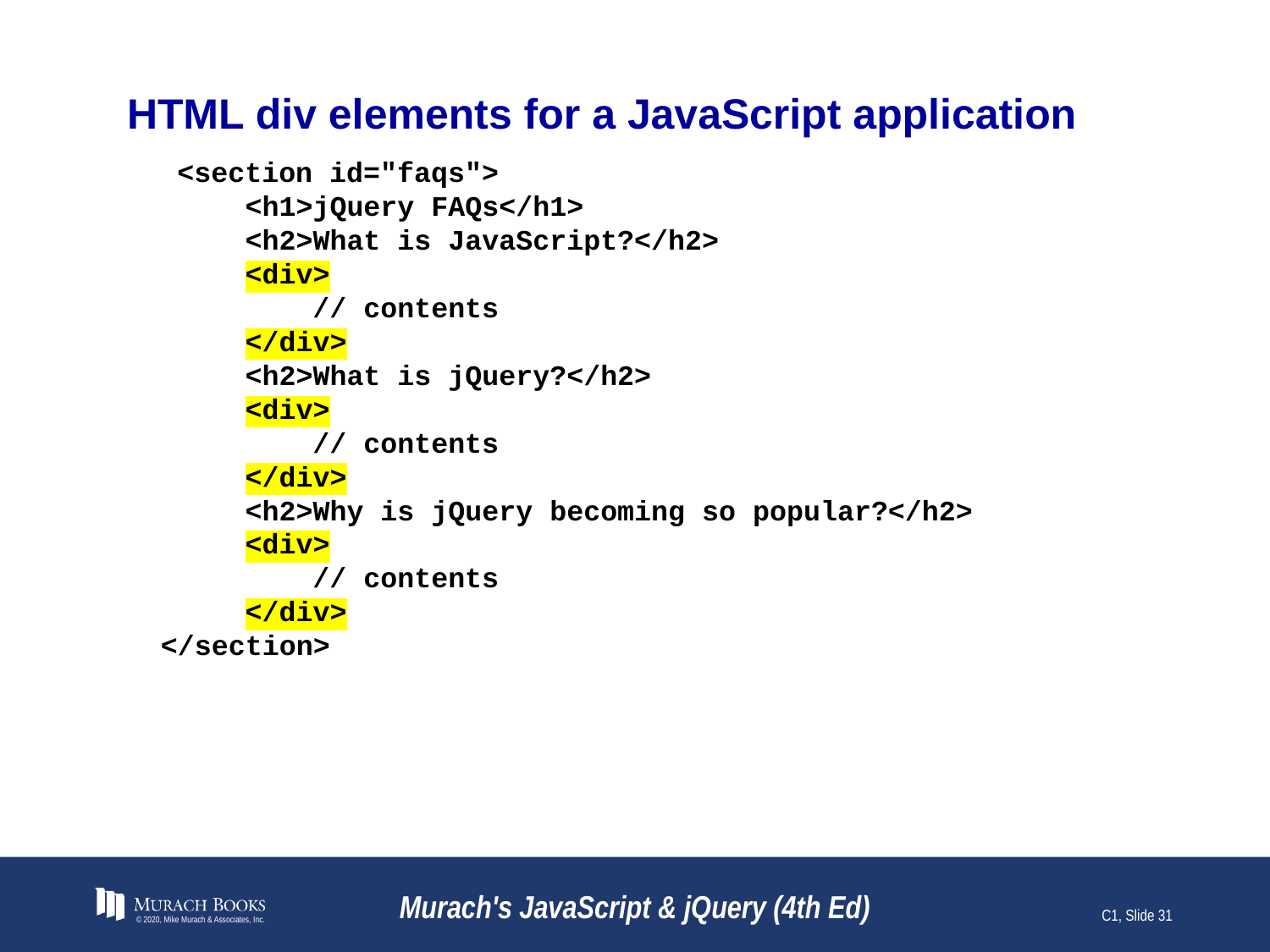

# HTML div elements for a JavaScript application
<section id="faqs">
    <h1>jQuery FAQs</h1>
    <h2>What is JavaScript?</h2>
    <div>
        // contents
    </div>
    <h2>What is jQuery?</h2>
    <div>
        // contents
    </div>
    <h2>Why is jQuery becoming so popular?</h2>
    <div>
        // contents
    </div>
</section>

© 2020, Mike Murach & Associates, Inc.
Murach's JavaScript & jQuery (4th Ed)

C1, Slide 31